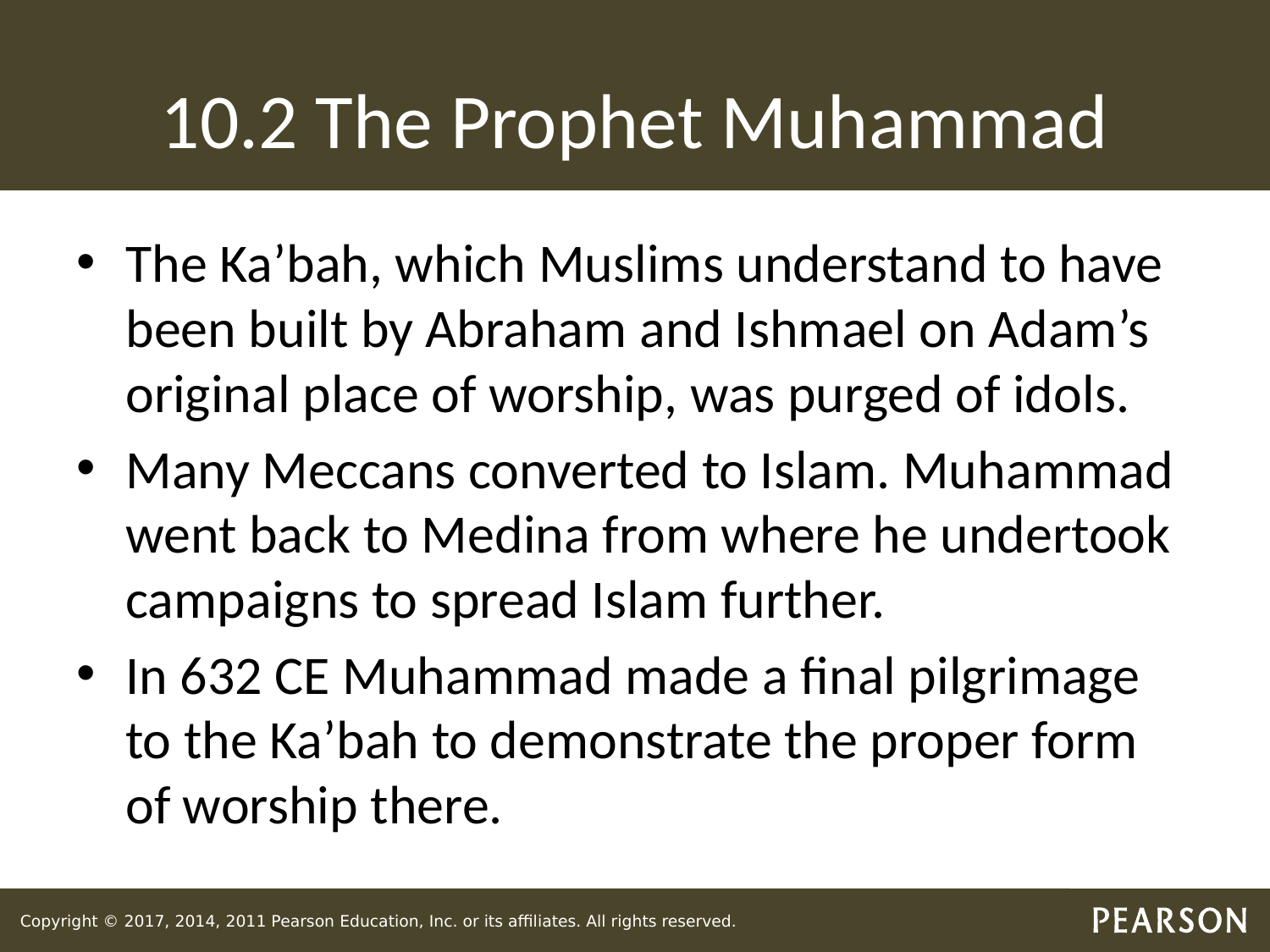

# 10.2 The Prophet Muhammad
The Ka’bah, which Muslims understand to have been built by Abraham and Ishmael on Adam’s original place of worship, was purged of idols.
Many Meccans converted to Islam. Muhammad went back to Medina from where he undertook campaigns to spread Islam further.
In 632 CE Muhammad made a final pilgrimage to the Ka’bah to demonstrate the proper form of worship there.